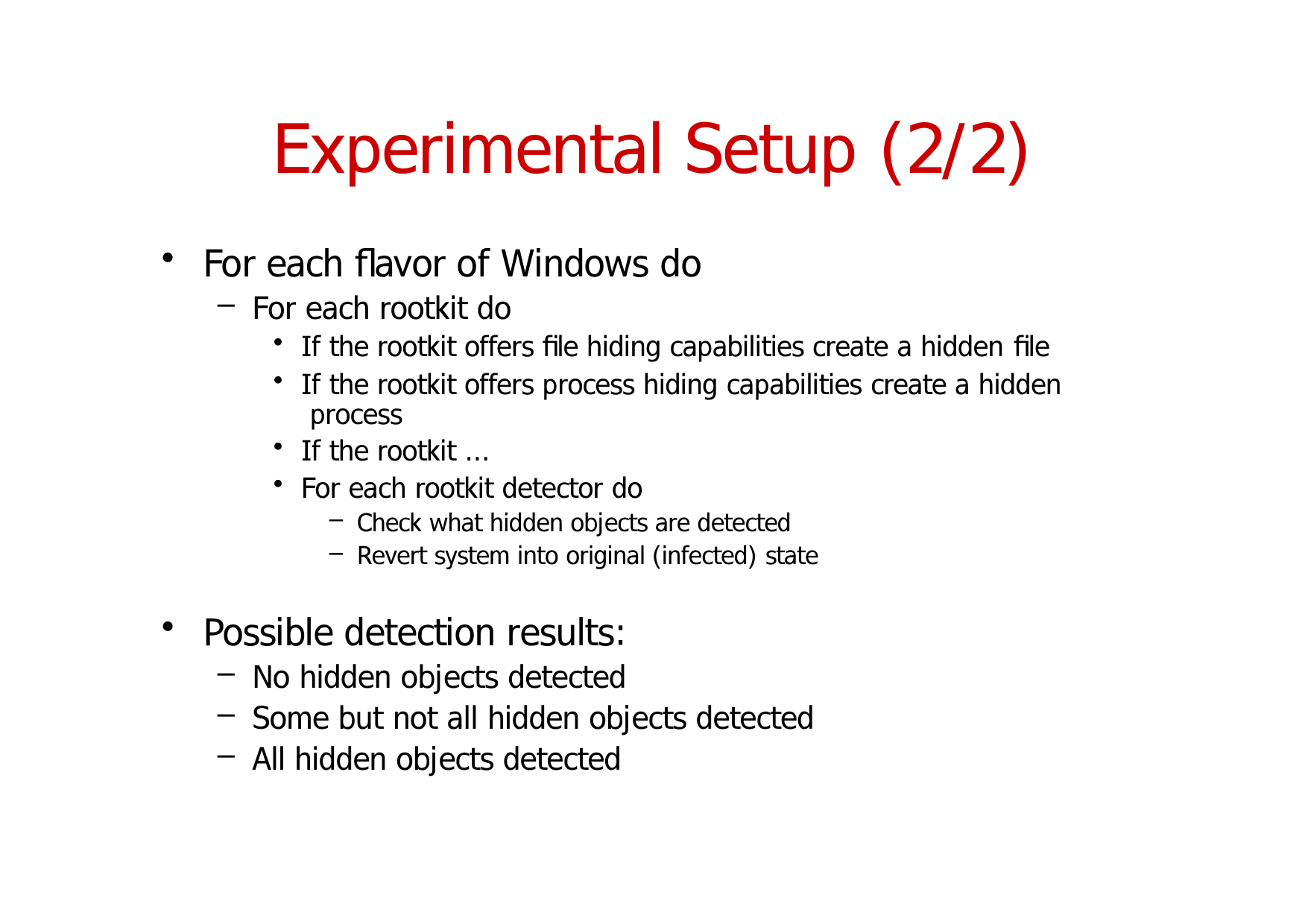

# Experimental Setup (2/2)
For each flavor of Windows do
For each rootkit do
If the rootkit offers file hiding capabilities create a hidden file
If the rootkit offers process hiding capabilities create a hidden  process
If the rootkit ...
For each rootkit detector do
Check what hidden objects are detected
Revert system into original (infected) state

Possible detection results:
No hidden objects detected
Some but not all hidden objects detected
All hidden objects detected